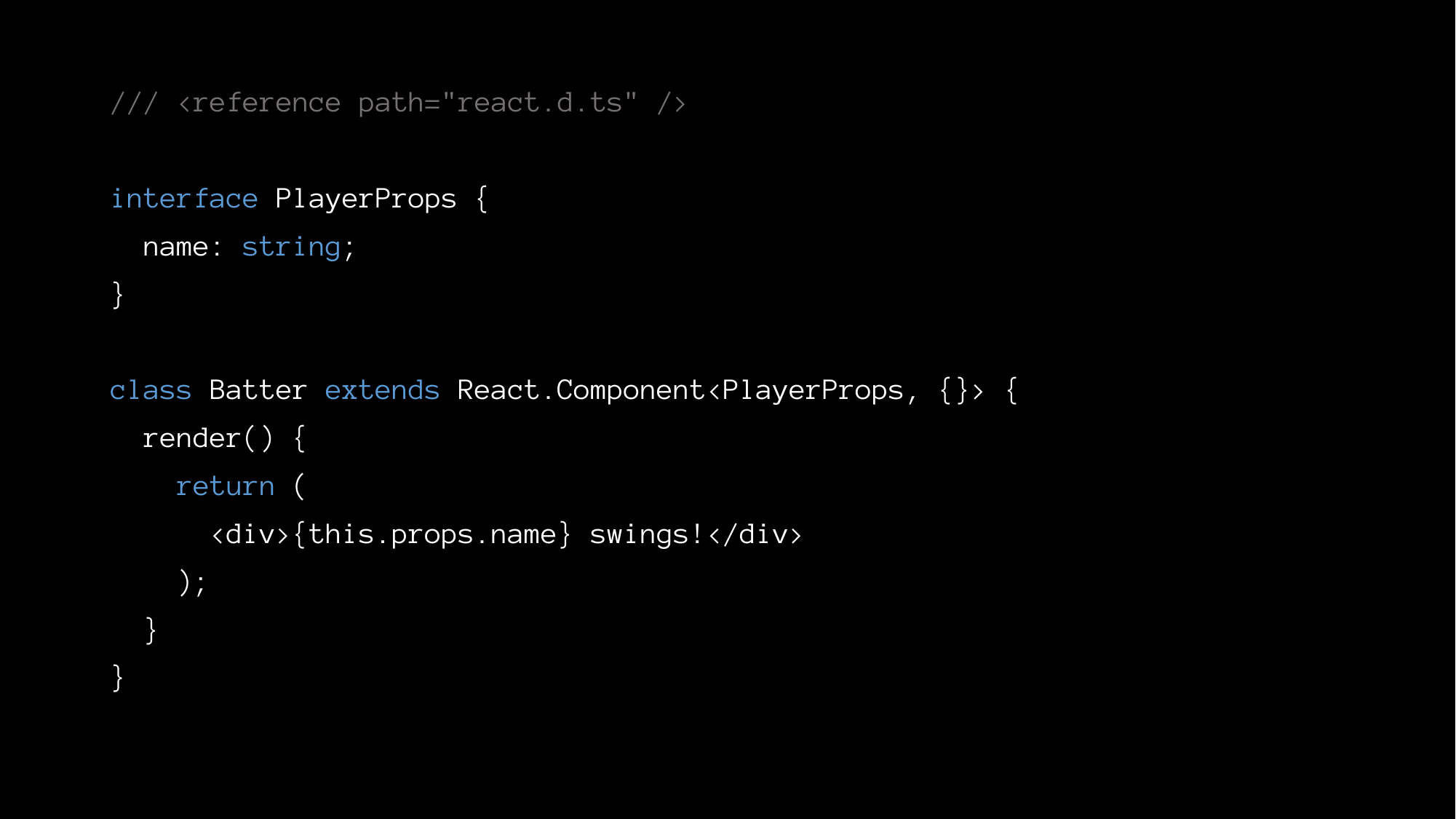

/// <reference path="react.d.ts" />

interface PlayerProps {
  name: string;
}

class Batter extends React.Component<PlayerProps, {}> {
  render() {
    return (
      <div>{this.props.name} swings!</div>
    );
  }
}